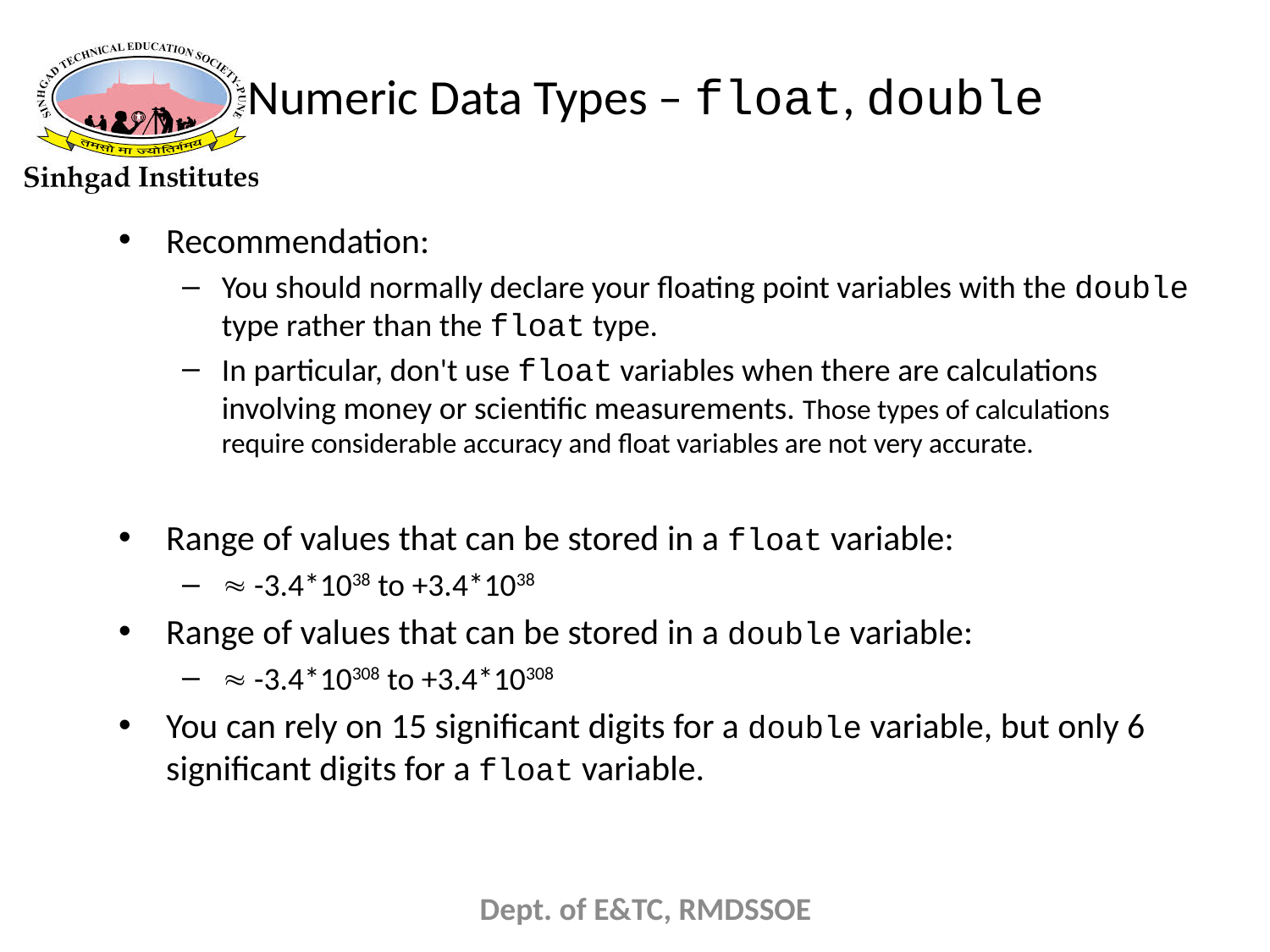

# Numeric Data Types – float, double
Recommendation:
You should normally declare your floating point variables with the double type rather than the float type.
In particular, don't use float variables when there are calculations involving money or scientific measurements. Those types of calculations require considerable accuracy and float variables are not very accurate.

Range of values that can be stored in a float variable:
≈ -3.4*1038 to +3.4*1038
Range of values that can be stored in a double variable:
≈ -3.4*10308 to +3.4*10308
You can rely on 15 significant digits for a double variable, but only 6 significant digits for a float variable.
Dept. of E&TC, RMDSSOE